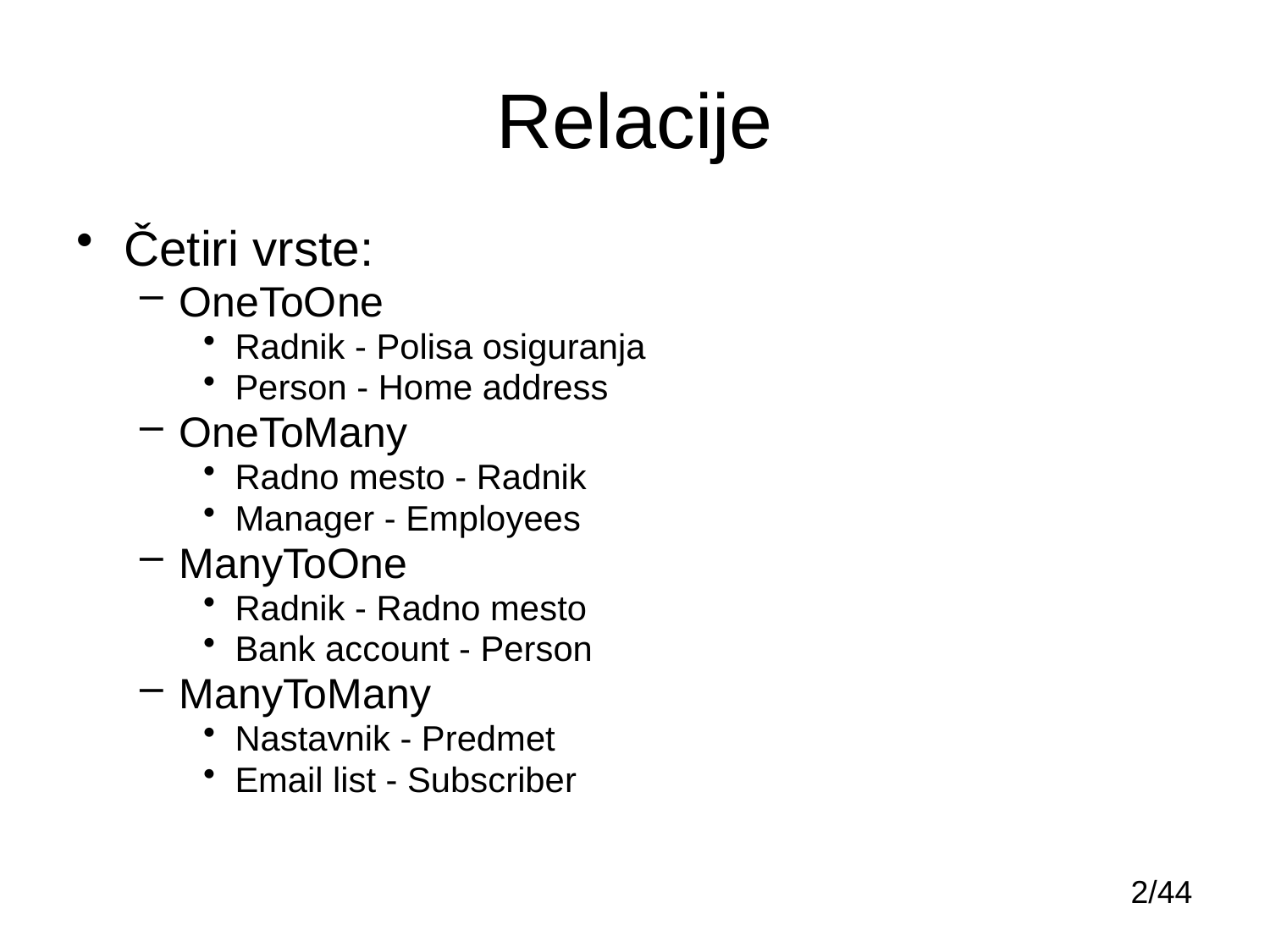

# Relacije
Četiri vrste:
OneToOne
Radnik - Polisa osiguranja
Person - Home address
OneToMany
Radno mesto - Radnik
Manager - Employees
ManyToOne
Radnik - Radno mesto
Bank account - Person
ManyToMany
Nastavnik - Predmet
Email list - Subscriber